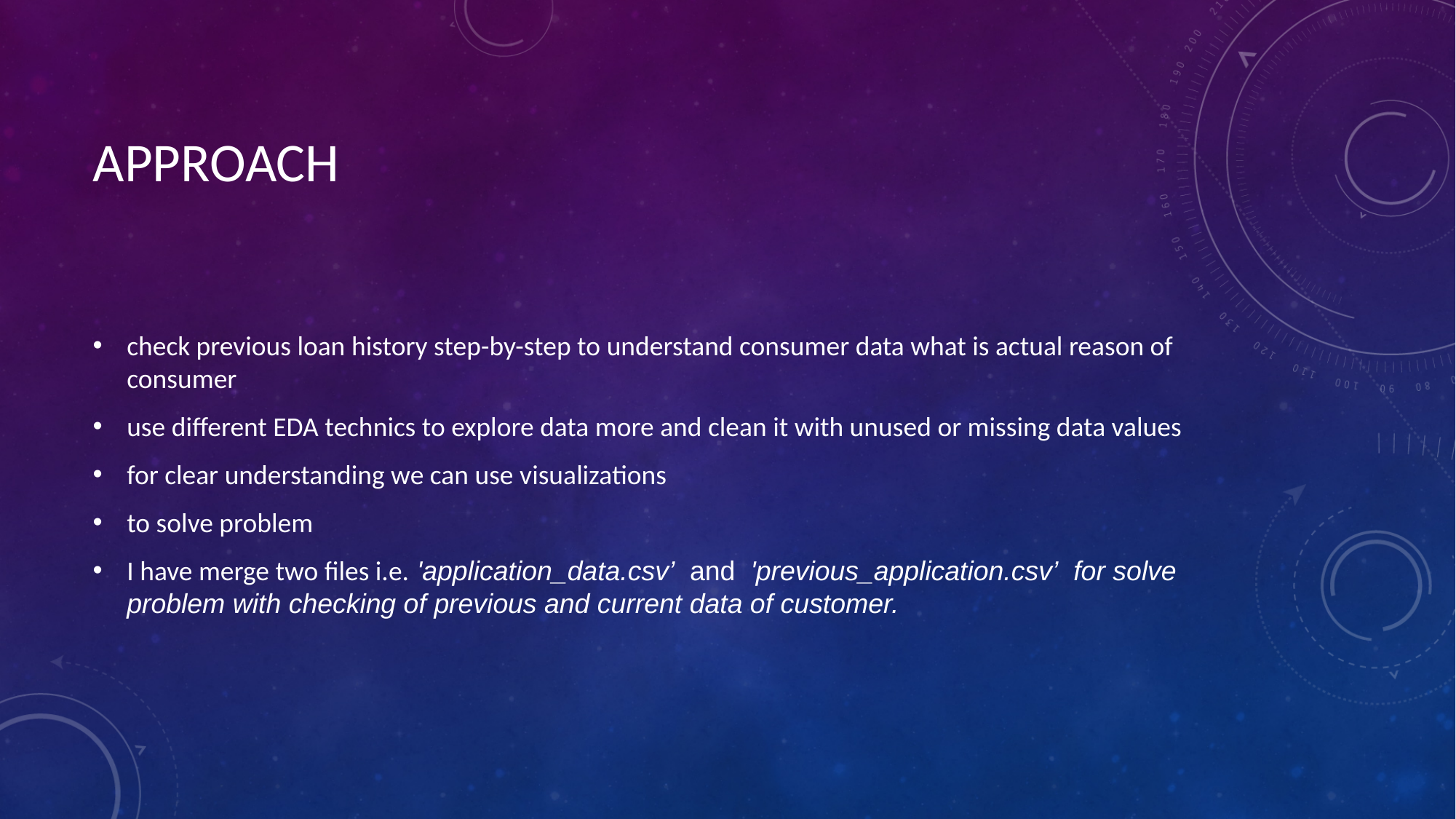

# Approach
check previous loan history step-by-step to understand consumer data what is actual reason of consumer
use different EDA technics to explore data more and clean it with unused or missing data values
for clear understanding we can use visualizations
to solve problem
I have merge two files i.e. 'application_data.csv’  and  'previous_application.csv’  for solve problem with checking of previous and current data of customer.